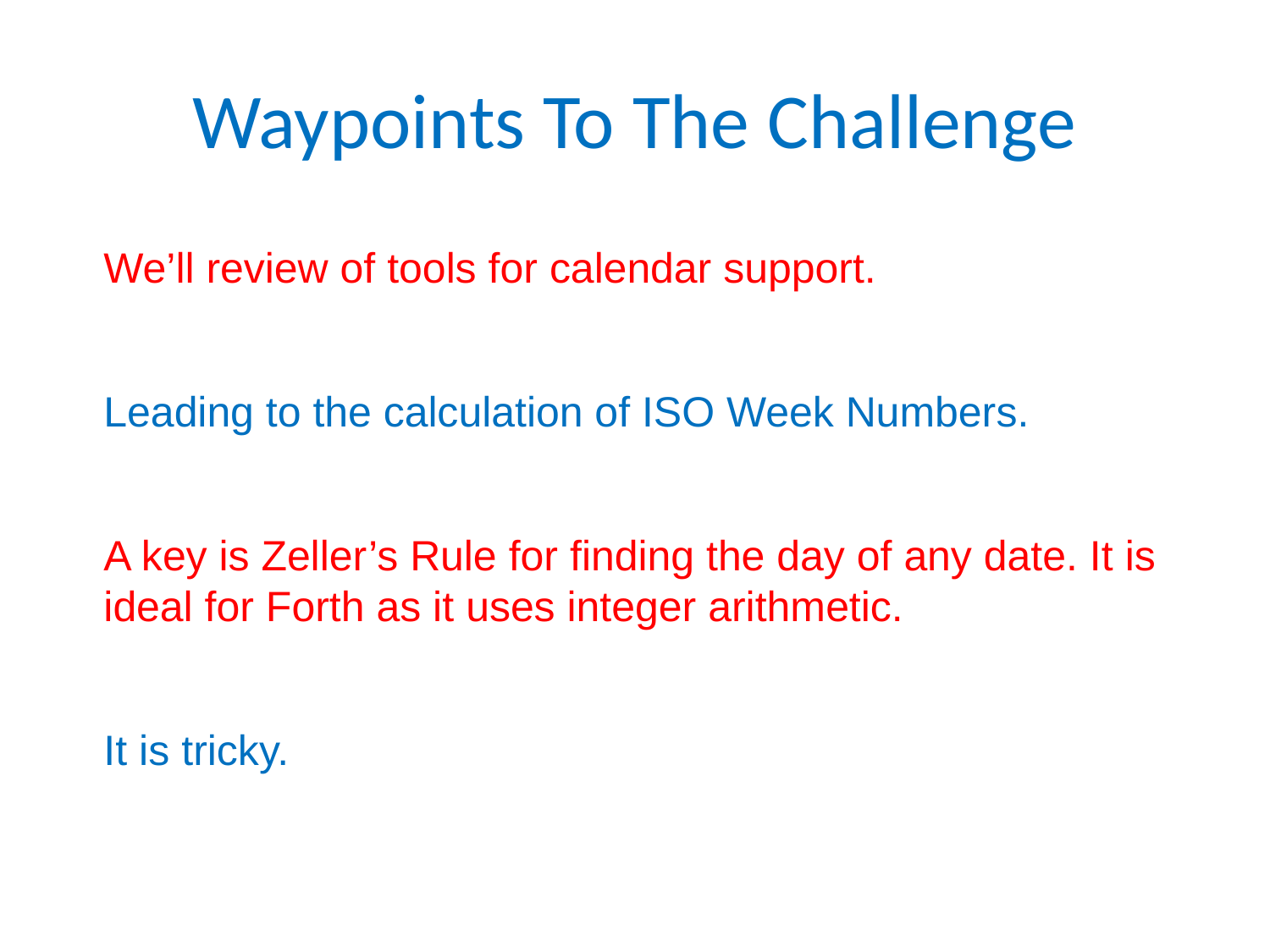

Waypoints To The Challenge

We’ll review of tools for calendar support.

Leading to the calculation of ISO Week Numbers.

A key is Zeller’s Rule for finding the day of any date. It is ideal for Forth as it uses integer arithmetic.

It is tricky.